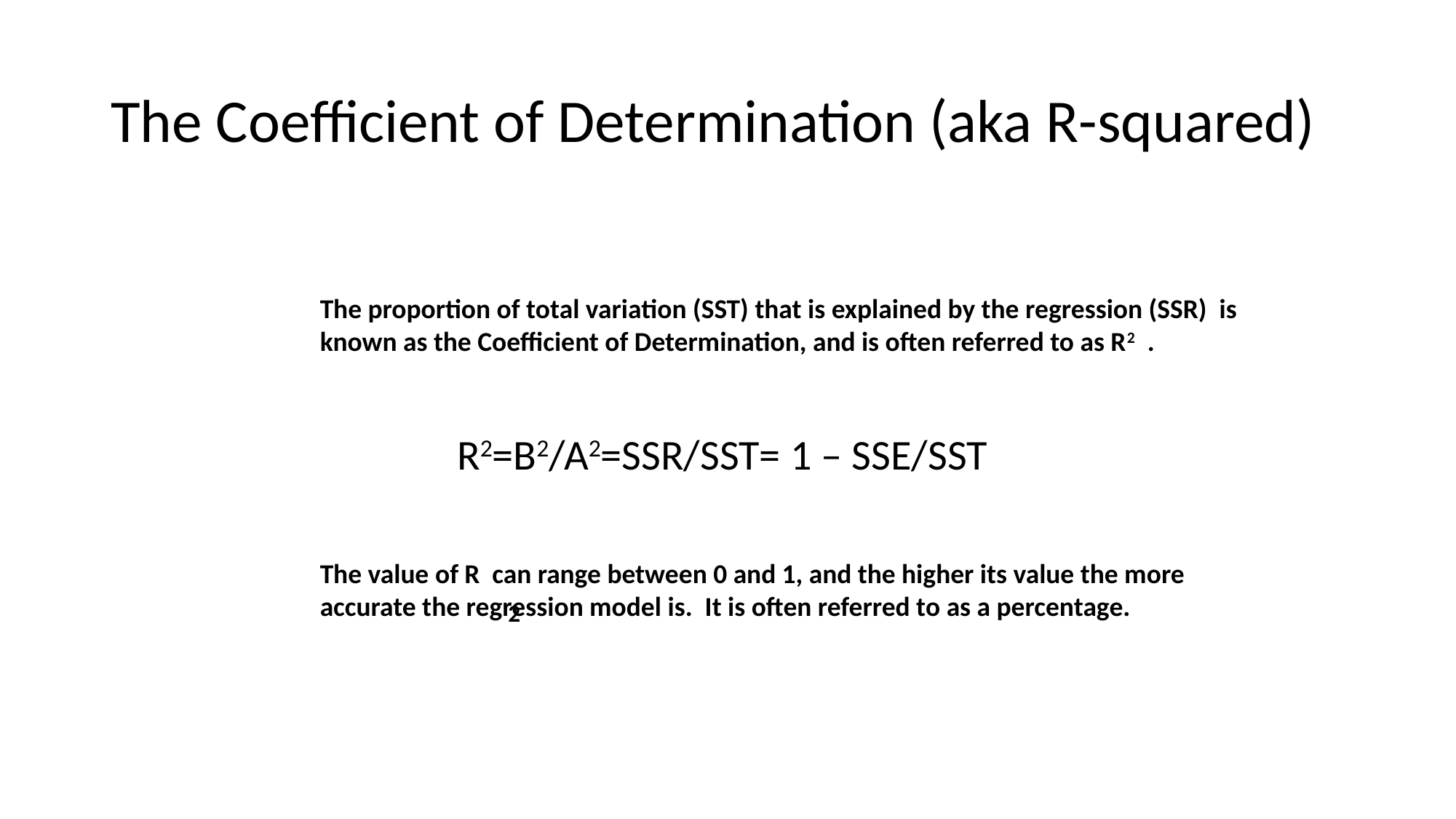

# The Coefficient of Determination (aka R-squared)
The proportion of total variation (SST) that is explained by the regression (SSR)  is known as the Coefficient of Determination, and is often referred to as R2  .

The value of R  can range between 0 and 1, and the higher its value the more accurate the regression model is.  It is often referred to as a percentage.
2
R2=B2/A2=SSR/SST= 1 – SSE/SST